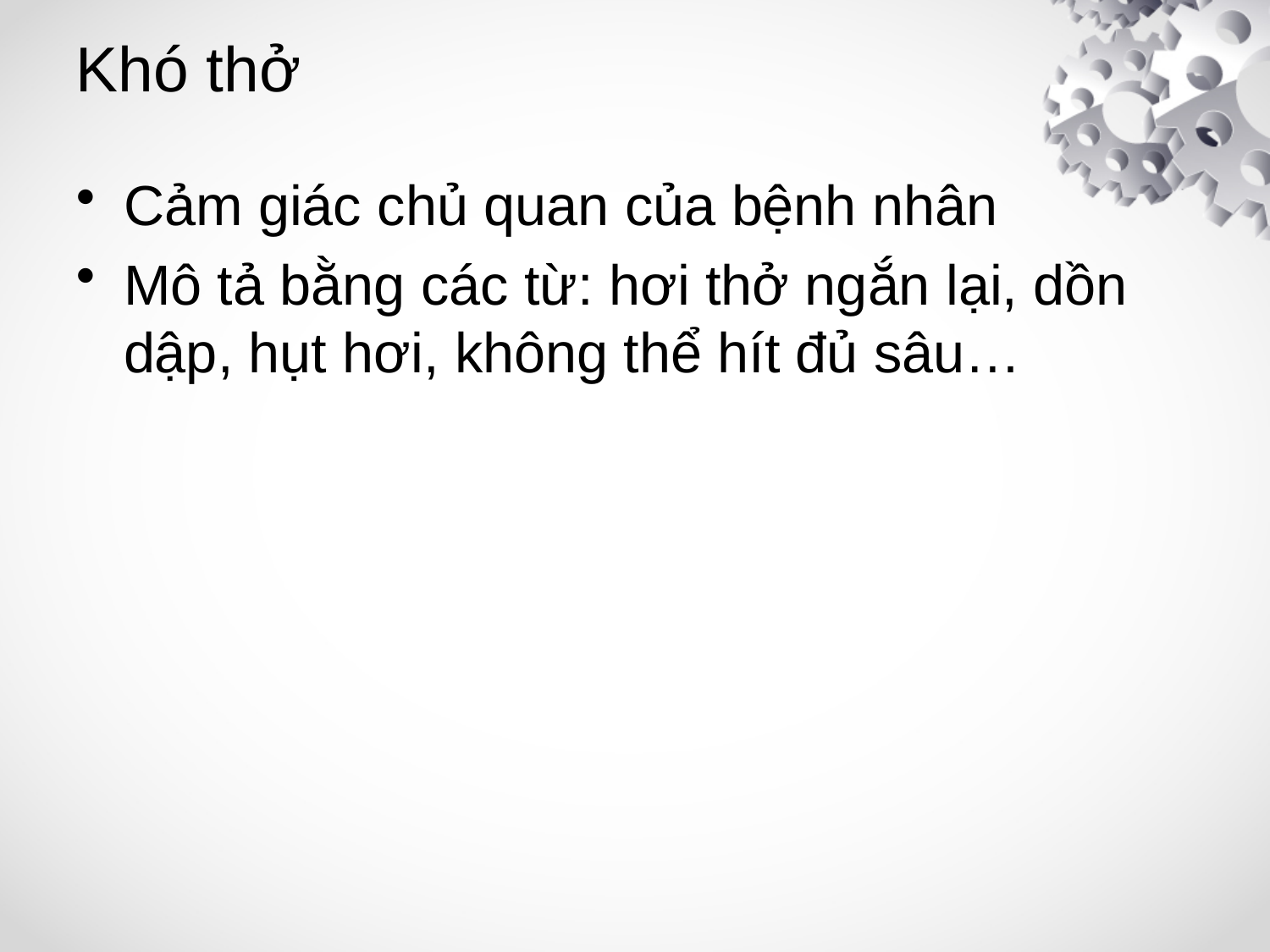

# Khó thở
Cảm giác chủ quan của bệnh nhân
Mô tả bằng các từ: hơi thở ngắn lại, dồn dập, hụt hơi, không thể hít đủ sâu…